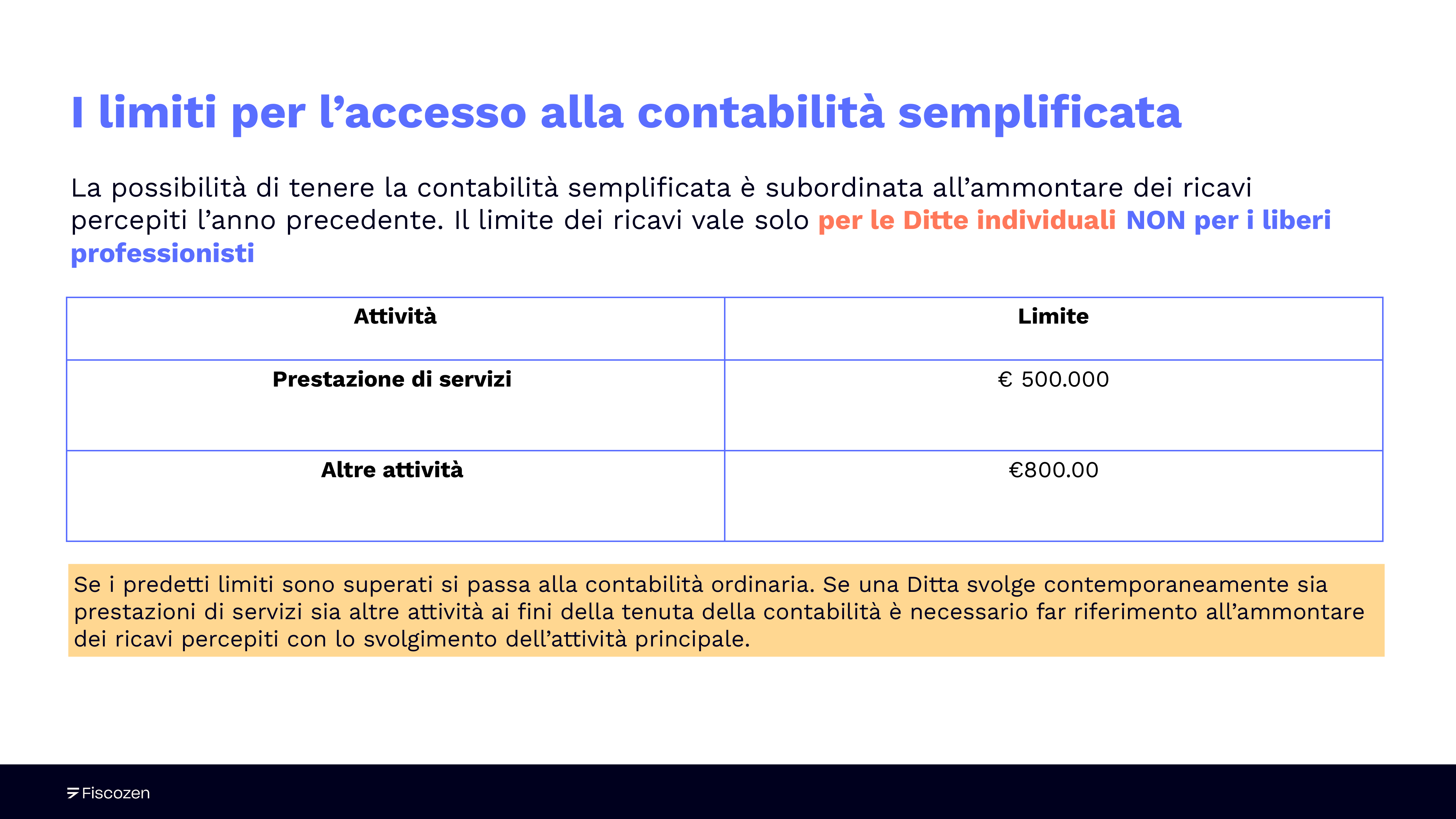

I limiti per l’accesso alla contabilità semplificata
La possibilità di tenere la contabilità semplificata è subordinata all’ammontare dei ricavi percepiti l’anno precedente. Il limite dei ricavi vale solo per le Ditte individuali NON per i liberi professionisti

| Attività | Limite |
| --- | --- |
| Prestazione di servizi | € 500.000 |
| Altre attività | €800.00 |
Se i predetti limiti sono superati si passa alla contabilità ordinaria. Se una Ditta svolge contemporaneamente sia prestazioni di servizi sia altre attività ai fini della tenuta della contabilità è necessario far riferimento all’ammontare dei ricavi percepiti con lo svolgimento dell’attività principale.